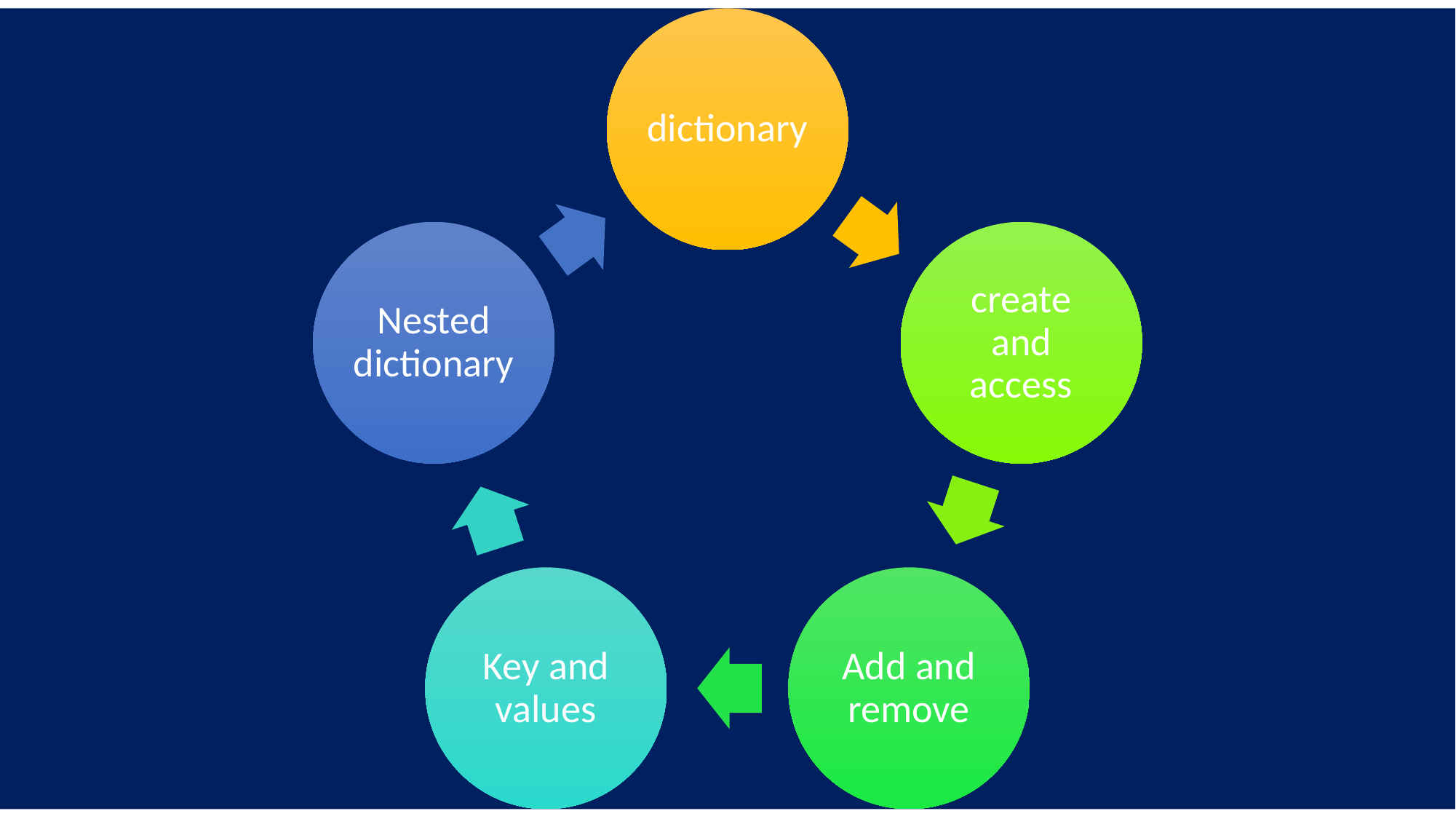

dictionary

create and access

Add and remove

Key and values

Nested dictionary